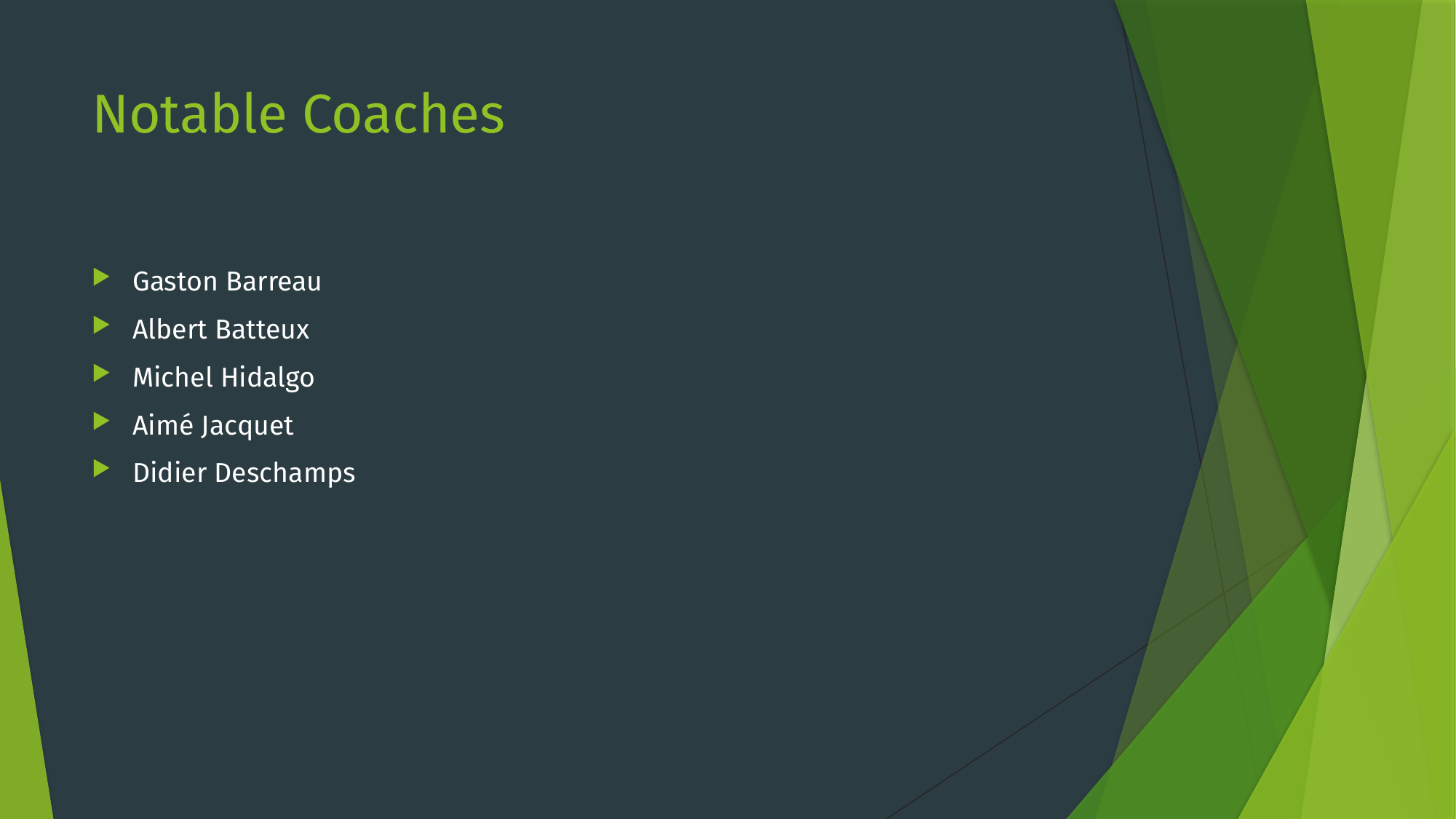

# Notable Coaches
Gaston Barreau
Albert Batteux
Michel Hidalgo
Aimé Jacquet
Didier Deschamps